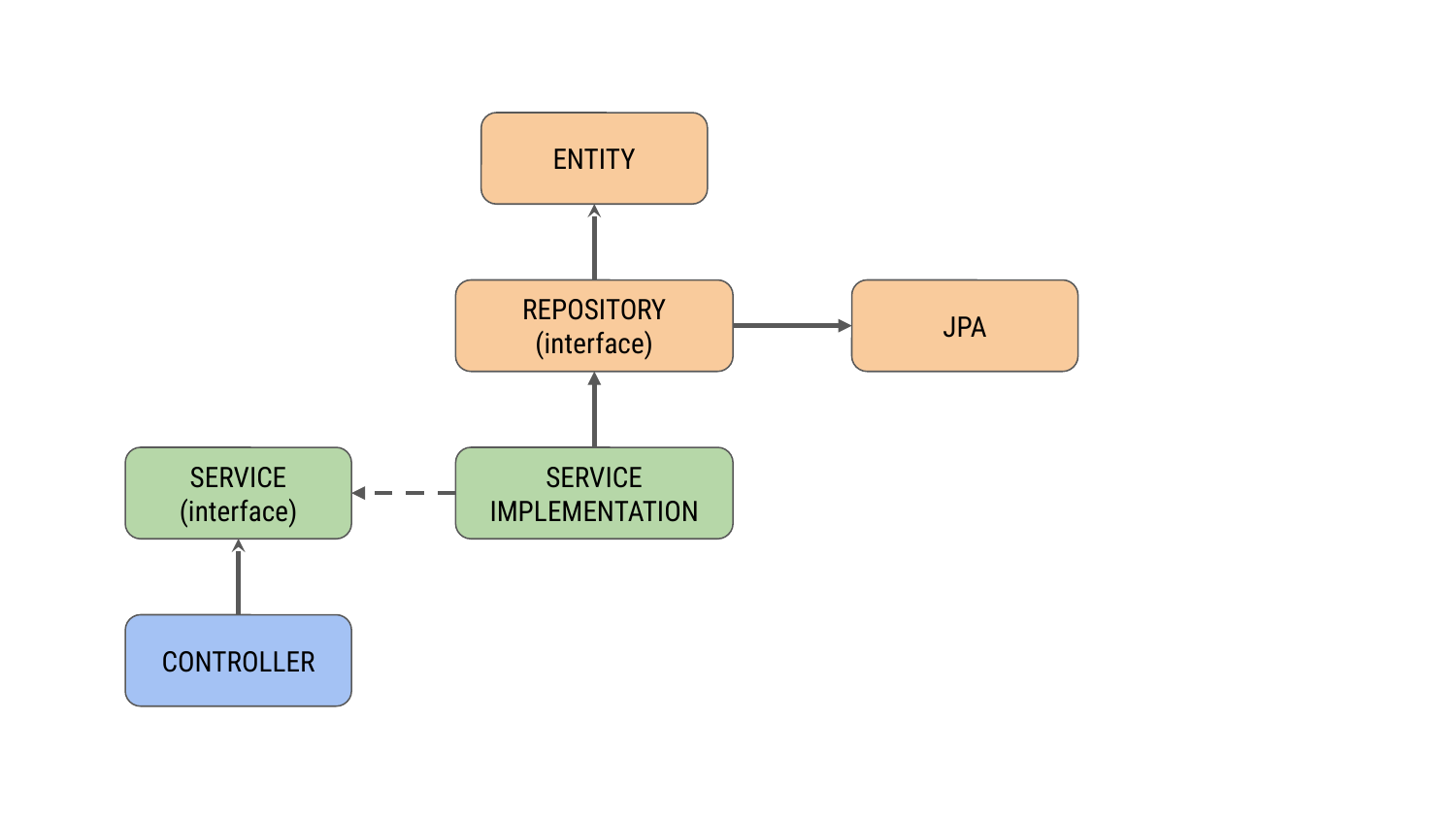

ENTITY
REPOSITORY
(interface)
JPA
SERVICE IMPLEMENTATION
SERVICE
(interface)
CONTROLLER